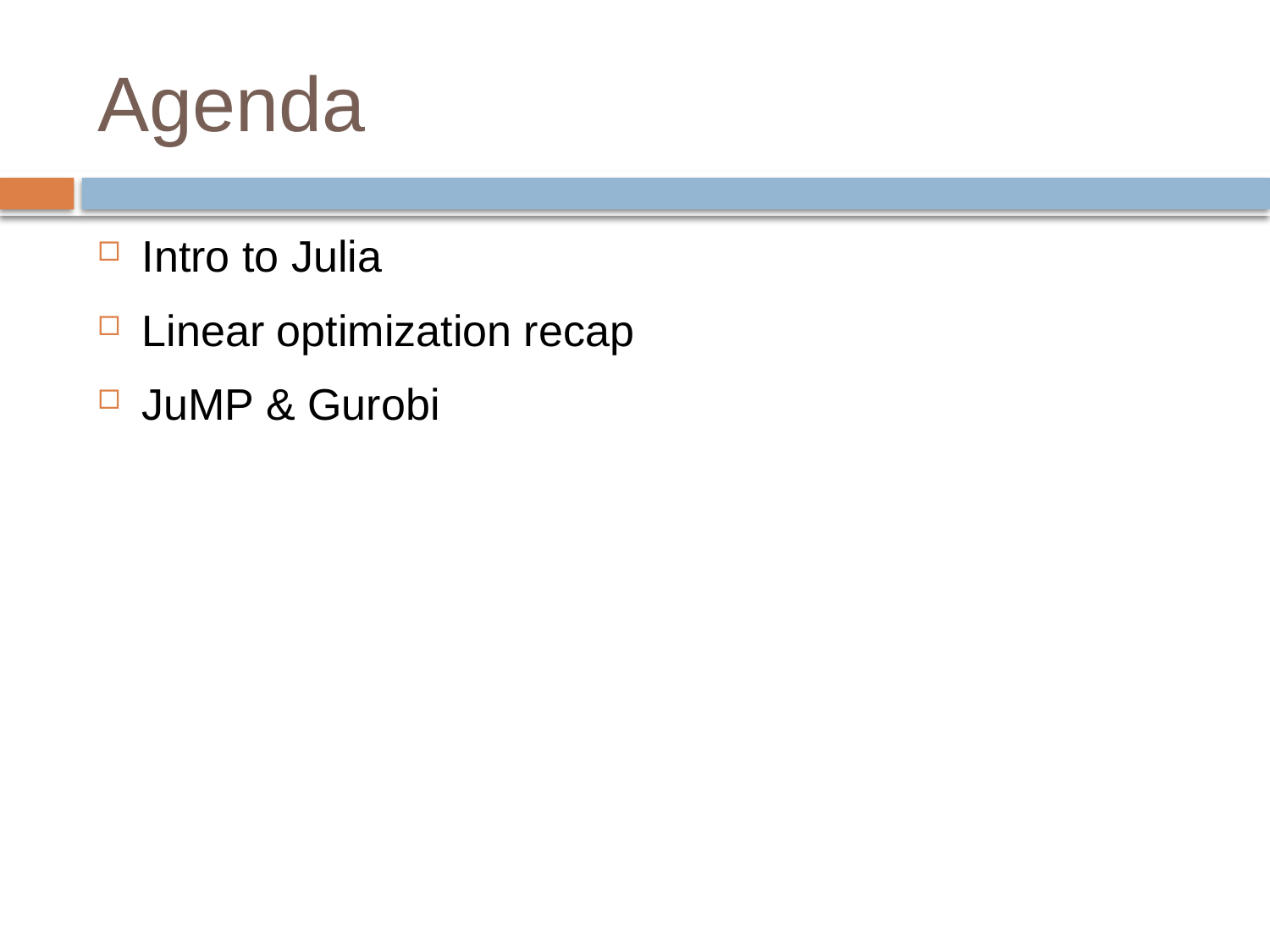

# Agenda
Intro to Julia
Linear optimization recap
JuMP & Gurobi